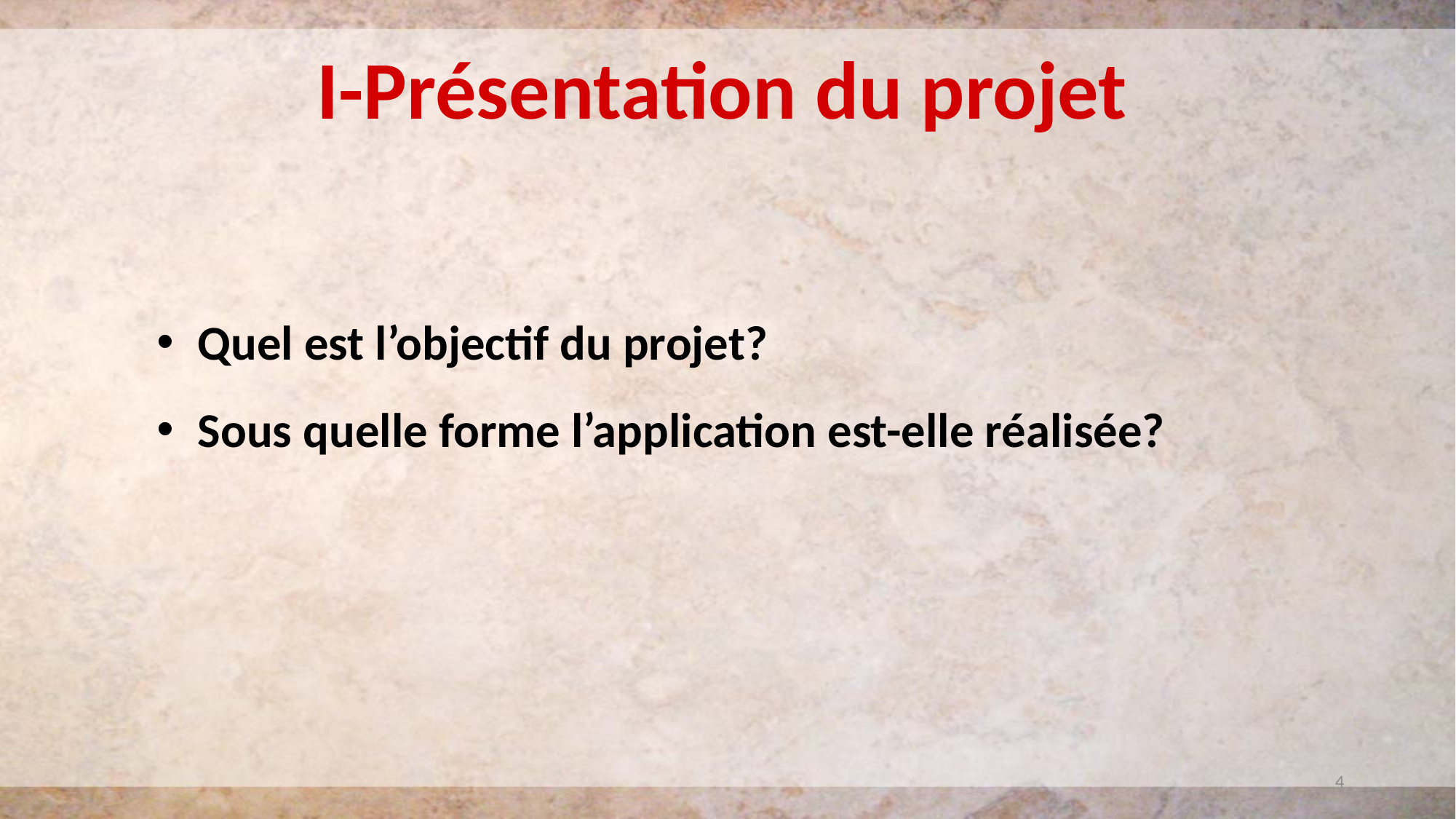

I-Présentation du projet
Quel est l’objectif du projet?
Sous quelle forme l’application est-elle réalisée?
4